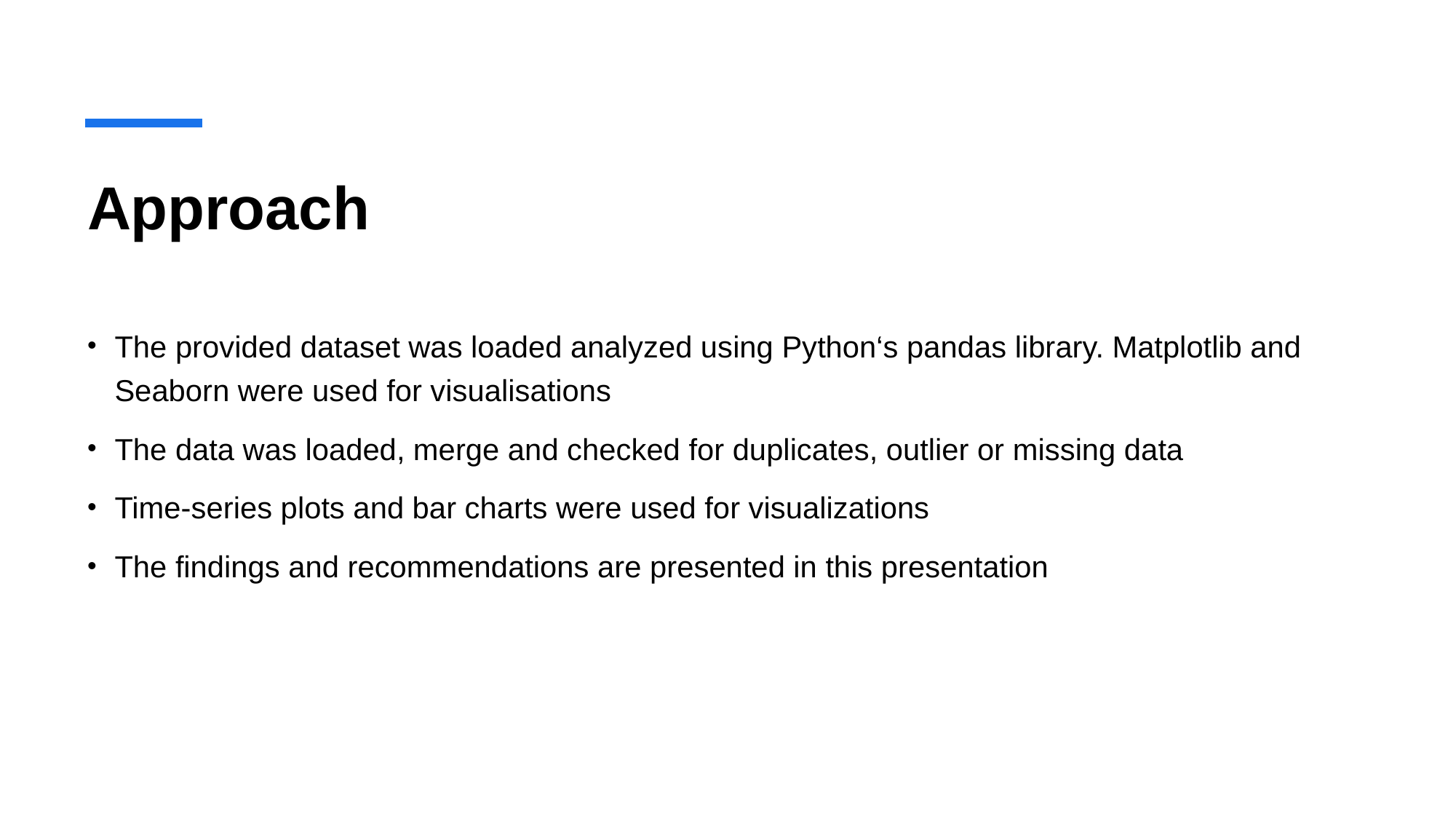

# Approach
The provided dataset was loaded analyzed using Python‘s pandas library. Matplotlib and Seaborn were used for visualisations
The data was loaded, merge and checked for duplicates, outlier or missing data
Time-series plots and bar charts were used for visualizations
The findings and recommendations are presented in this presentation